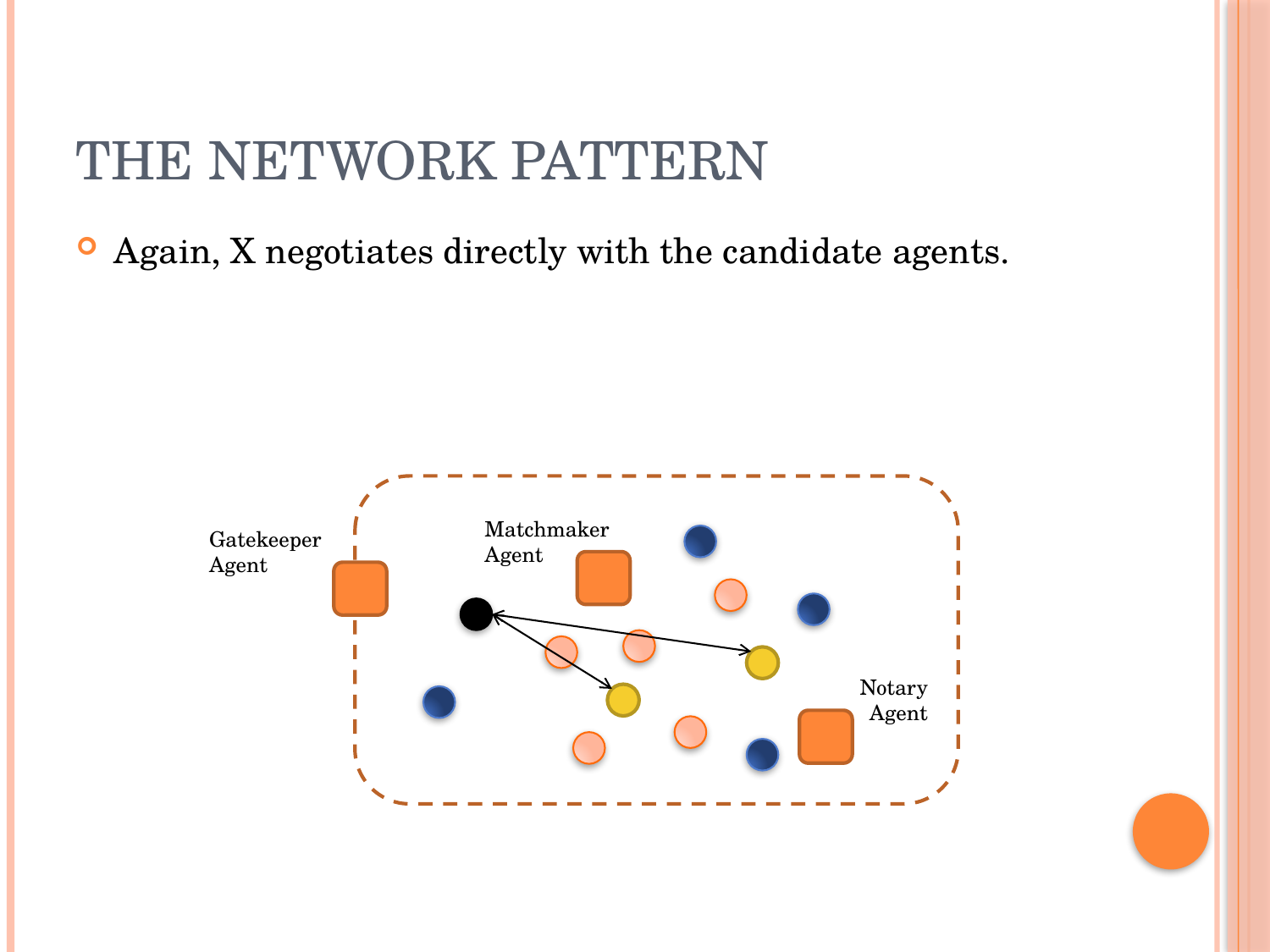

# The Network Pattern
Again, X negotiates directly with the candidate agents.

Matchmaker
Agent
Gatekeeper
Agent

Notary
Agent